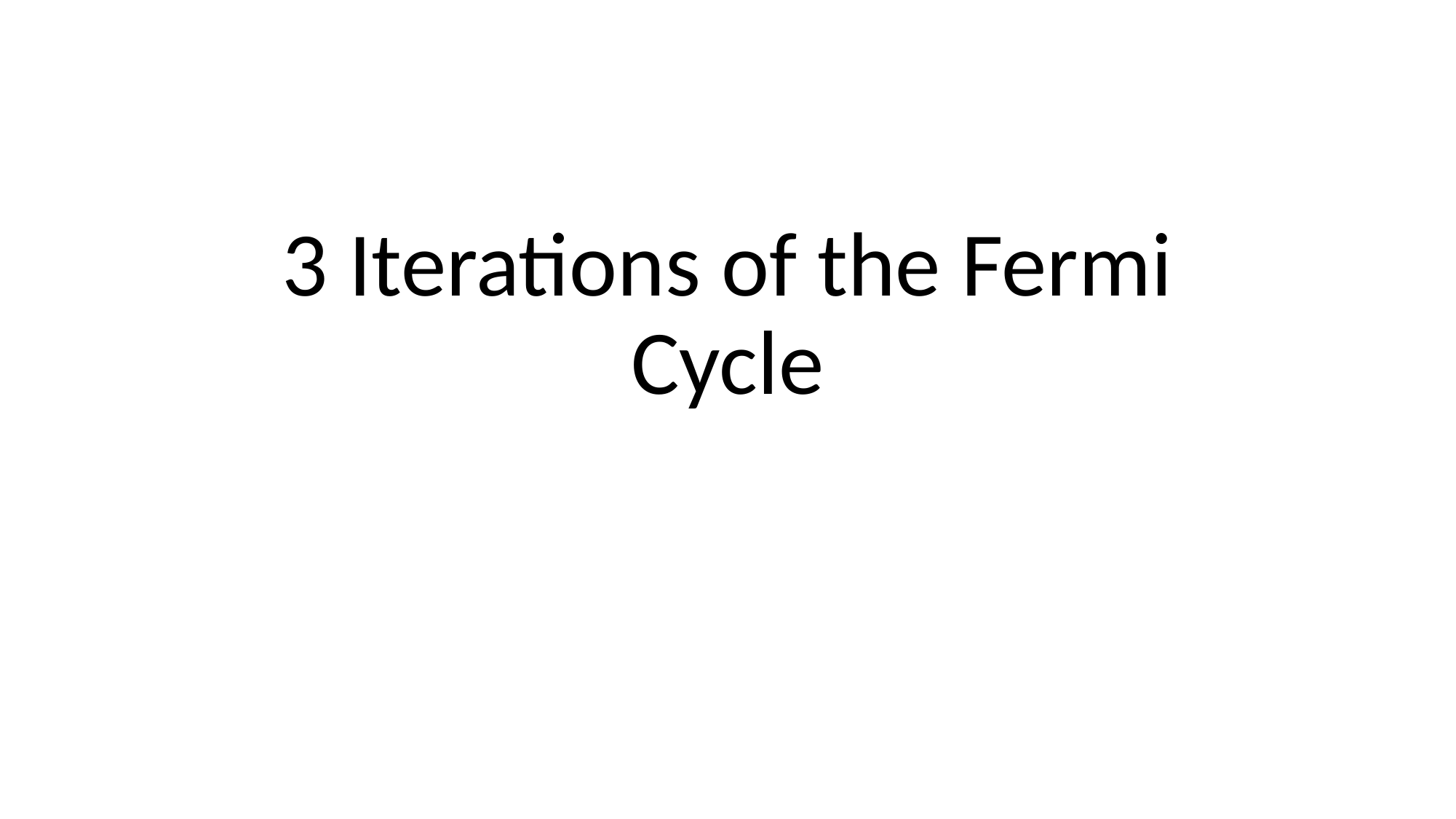

# 3 Iterations of the Fermi Cycle